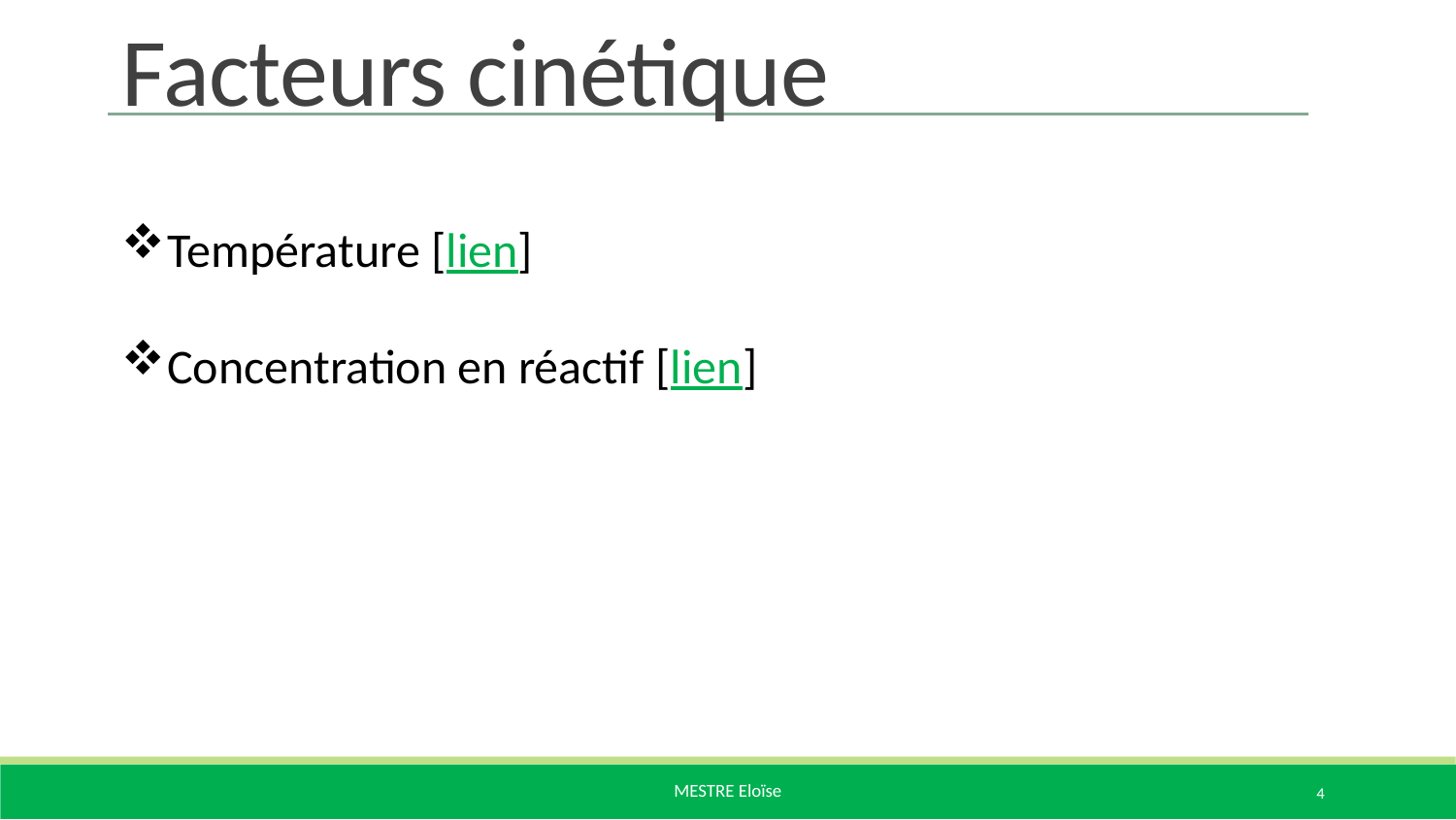

# Facteurs cinétique
Température [lien]

Concentration en réactif [lien]

4